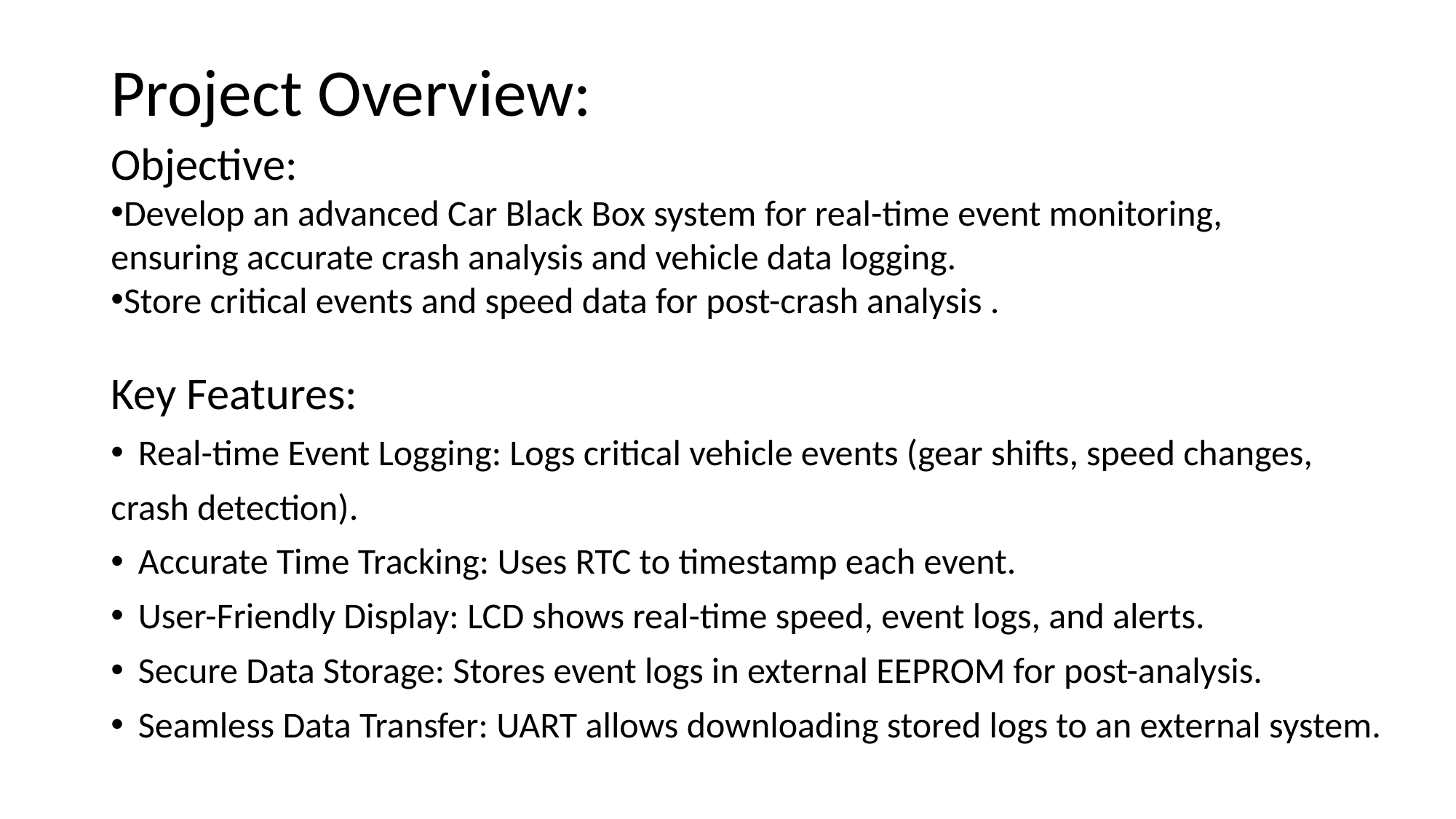

# Project Overview:
Objective:
Develop an advanced Car Black Box system for real-time event monitoring,
ensuring accurate crash analysis and vehicle data logging.
Store critical events and speed data for post-crash analysis .

Key Features:
Real-time Event Logging: Logs critical vehicle events (gear shifts, speed changes,
crash detection).
Accurate Time Tracking: Uses RTC to timestamp each event.
User-Friendly Display: LCD shows real-time speed, event logs, and alerts.
Secure Data Storage: Stores event logs in external EEPROM for post-analysis.
Seamless Data Transfer: UART allows downloading stored logs to an external system.